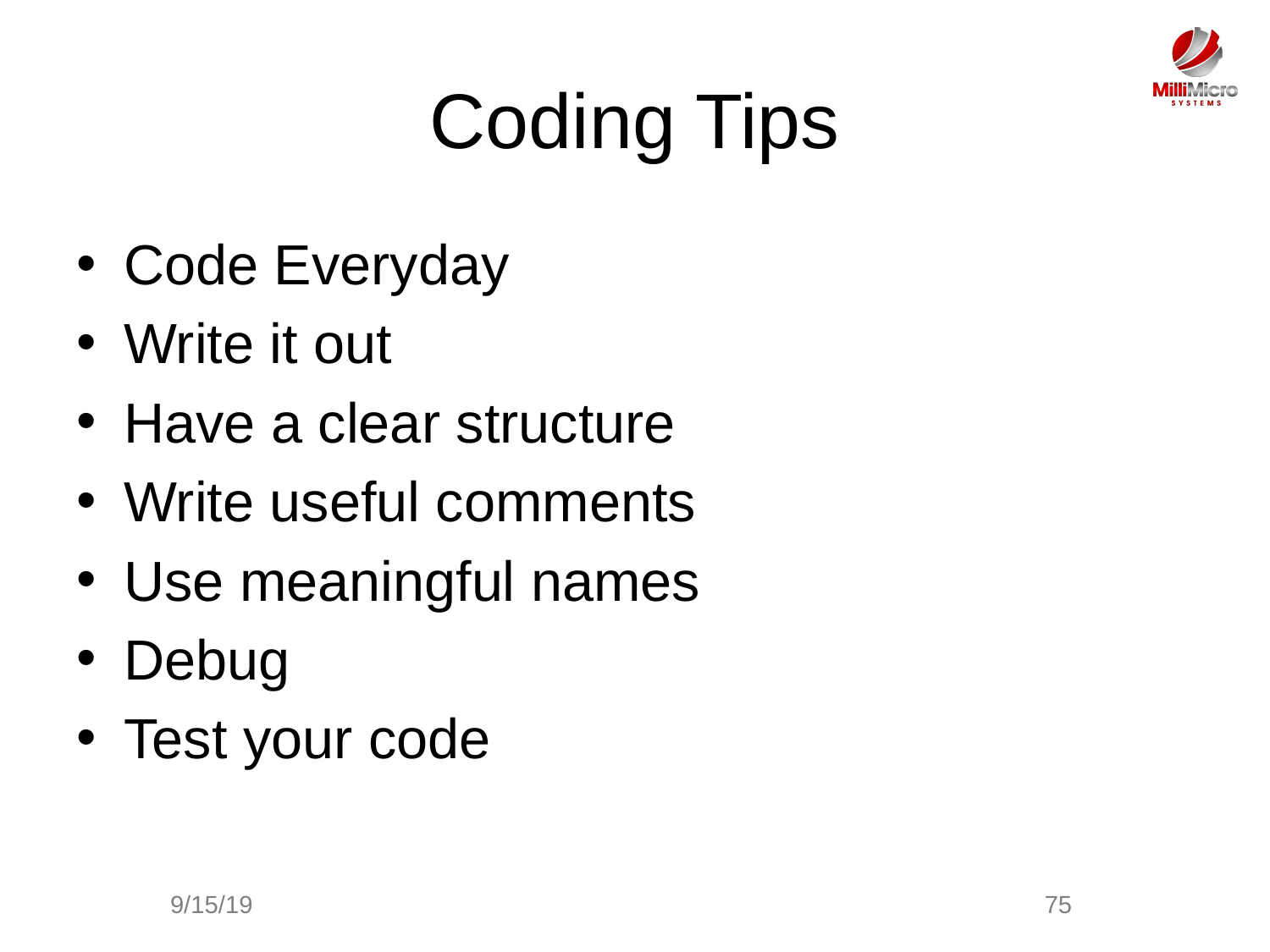

# Coding Tips
Code Everyday
Write it out
Have a clear structure
Write useful comments
Use meaningful names
Debug
Test your code
9/15/19
75